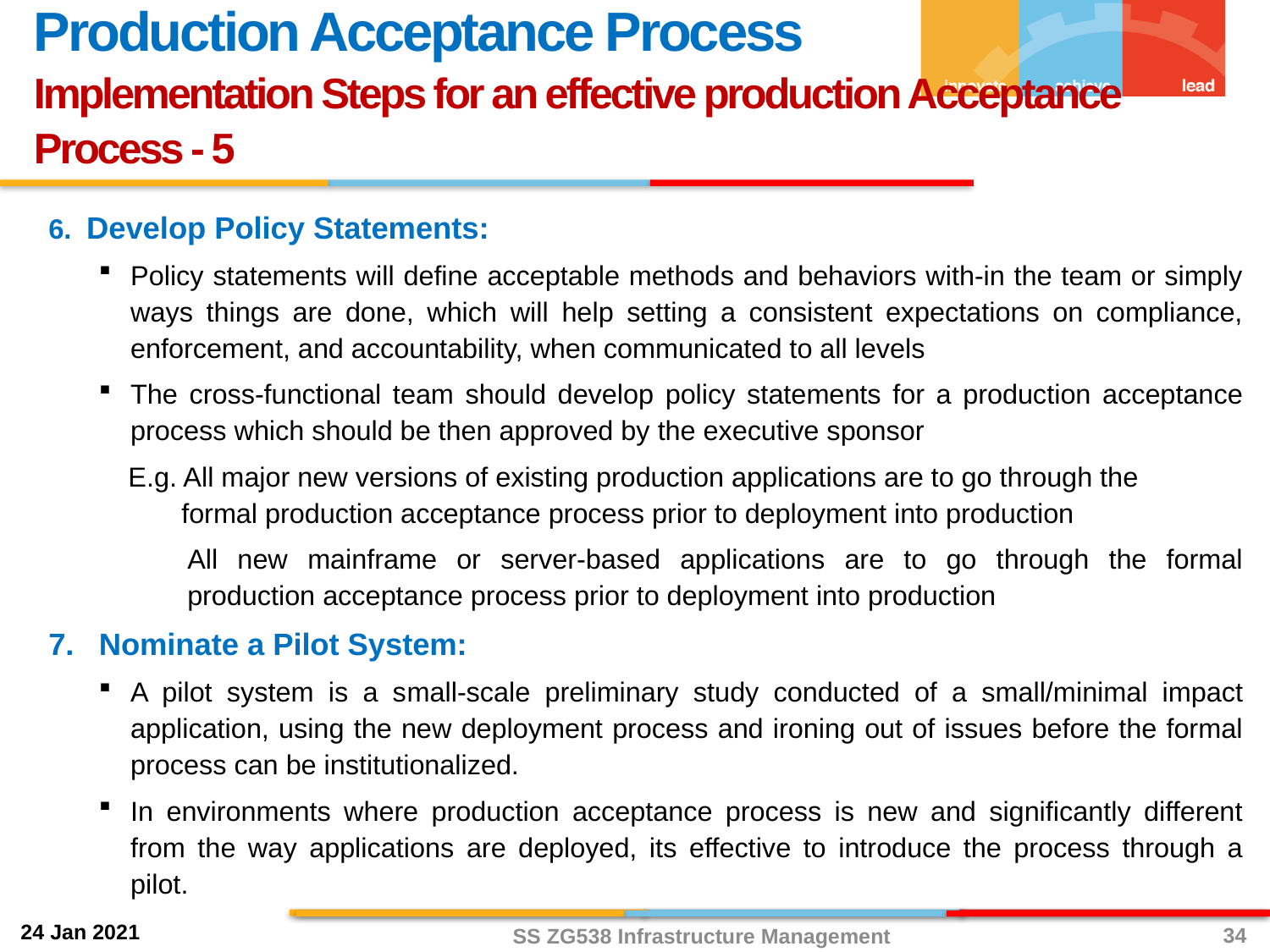

Production Acceptance Process
Implementation Steps for an effective production Acceptance Process - 5
Develop Policy Statements:
Policy statements will define acceptable methods and behaviors with-in the team or simply ways things are done, which will help setting a consistent expectations on compliance, enforcement, and accountability, when communicated to all levels
The cross-functional team should develop policy statements for a production acceptance process which should be then approved by the executive sponsor
   E.g. All major new versions of existing production applications are to go through the
          formal production acceptance process prior to deployment into production
All new mainframe or server‐based applications are to go through the formal production acceptance process prior to deployment into production
Nominate a Pilot System:
A pilot system is a small-scale preliminary study conducted of a small/minimal impact application, using the new deployment process and ironing out of issues before the formal process can be institutionalized.
In environments where production acceptance process is new and significantly different from the way applications are deployed, its effective to introduce the process through a pilot.
34
SS ZG538 Infrastructure Management